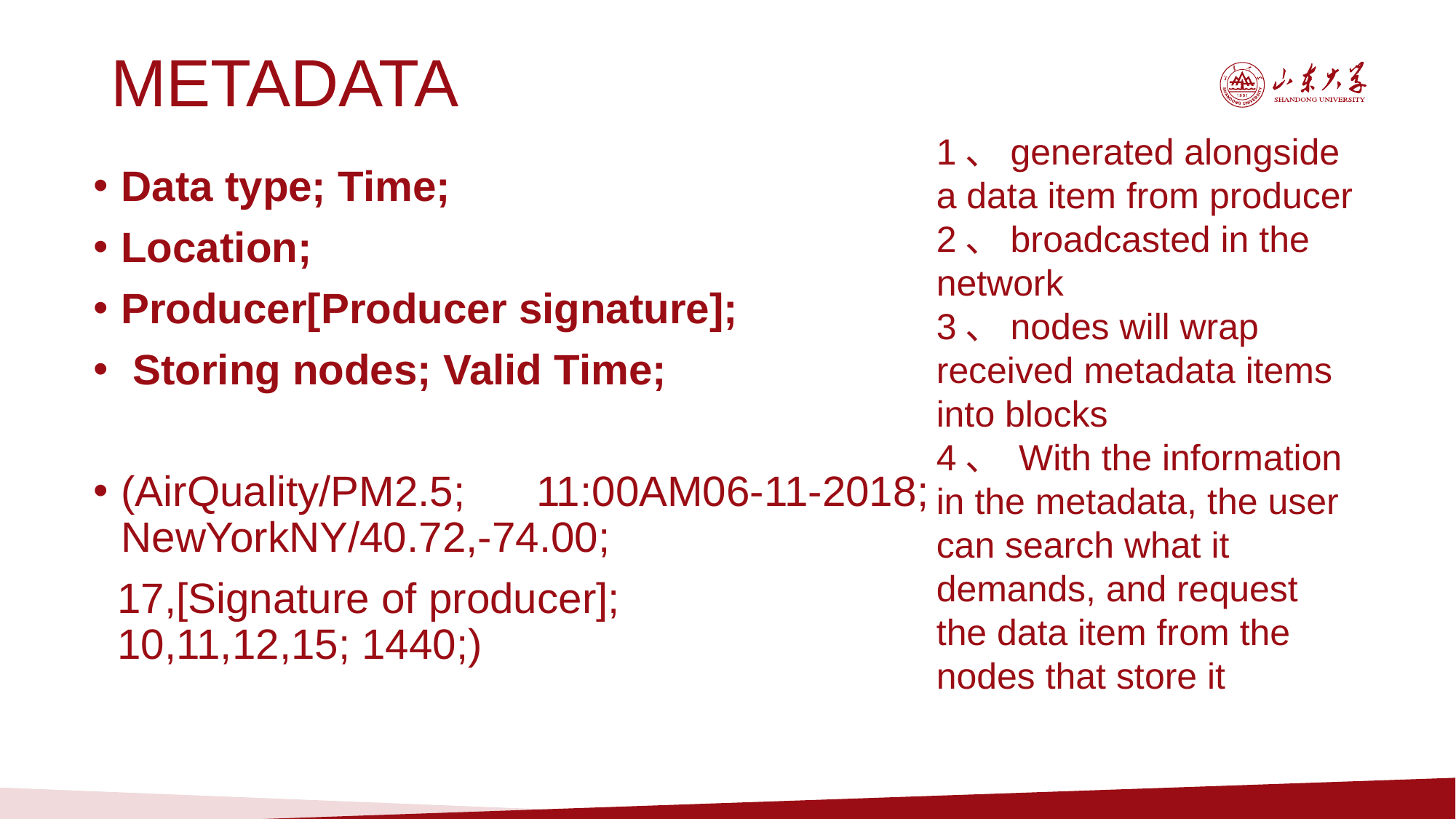

METADATA
1、generated alongside a data item from producer
2、broadcasted in the network
3、nodes will wrap received metadata items into blocks
4、 With the information in the metadata, the user can search what it demands, and request
the data item from the nodes that store it
Data type; Time;
Location;
Producer[Producer signature];
 Storing nodes; Valid Time;

(AirQuality/PM2.5;      11:00AM06-11-2018;
NewYorkNY/40.72,-74.00;
  17,[Signature of producer];
  10,11,12,15; 1440;)